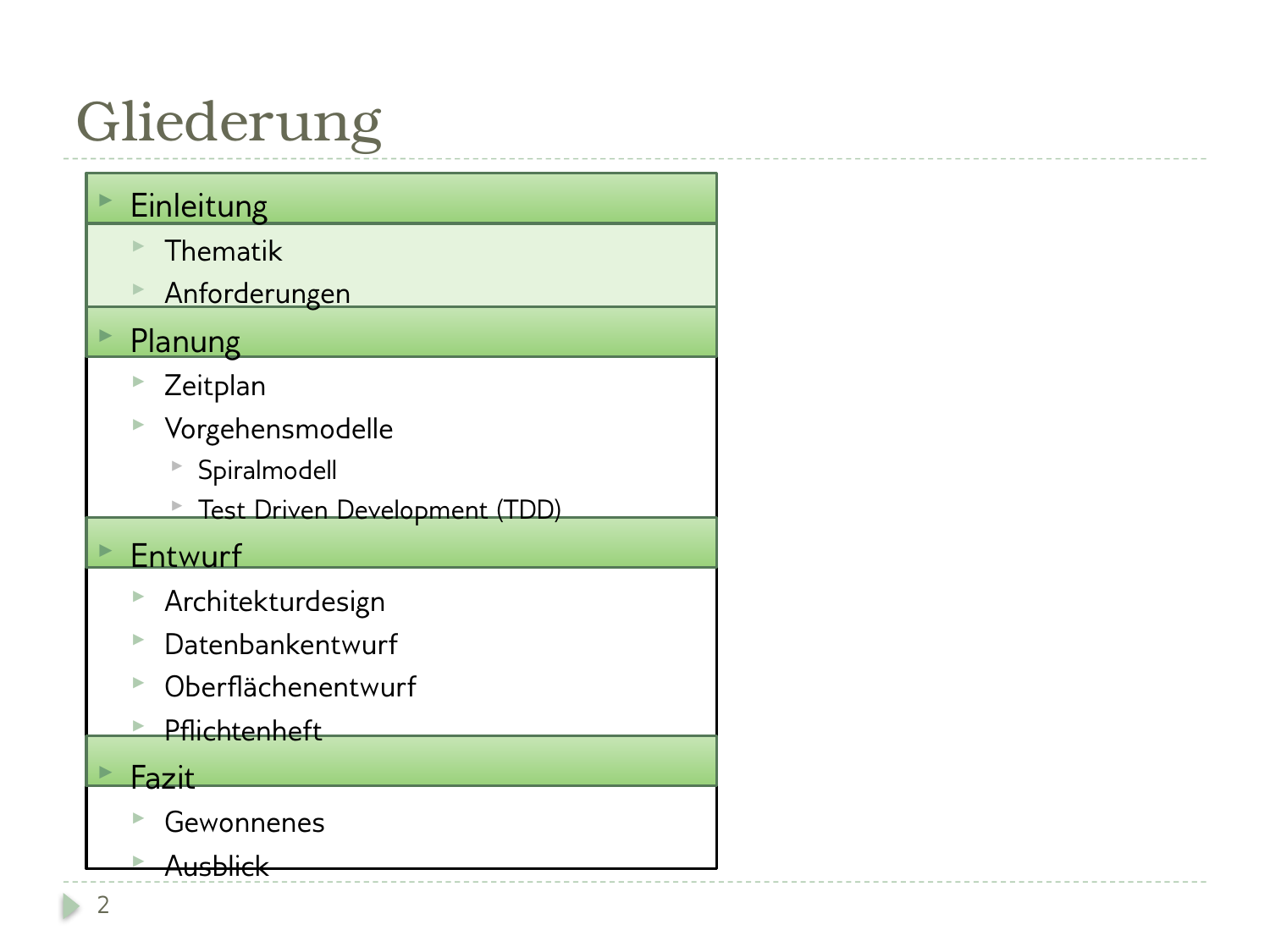

# Gliederung

Einleitung
Thematik
Anforderungen
Planung
Zeitplan
Vorgehensmodelle
Spiralmodell
Test Driven Development (TDD)
Entwurf
Architekturdesign
Datenbankentwurf
Oberflächenentwurf
Pflichtenheft
Fazit
Gewonnenes
Ausblick

2